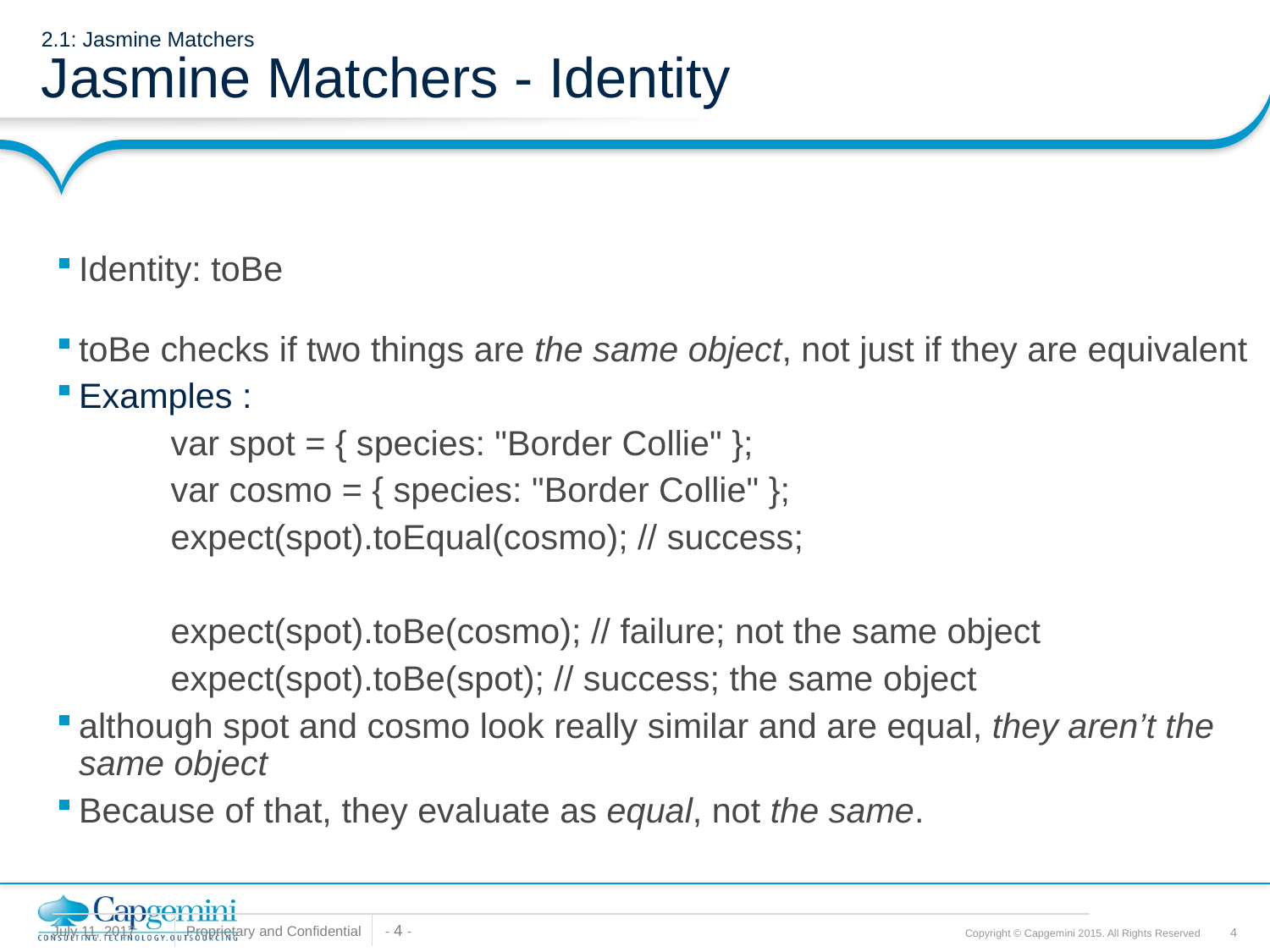

# 2.1: Jasmine Matchers Jasmine Matchers - Identity
Identity: toBe
toBe checks if two things are the same object, not just if they are equivalent
Examples :
	var spot = { species: "Border Collie" };
	var cosmo = { species: "Border Collie" };
	expect(spot).toEqual(cosmo); // success;

	expect(spot).toBe(cosmo); // failure; not the same object
	expect(spot).toBe(spot); // success; the same object
although spot and cosmo look really similar and are equal, they aren’t the same object
Because of that, they evaluate as equal, not the same.